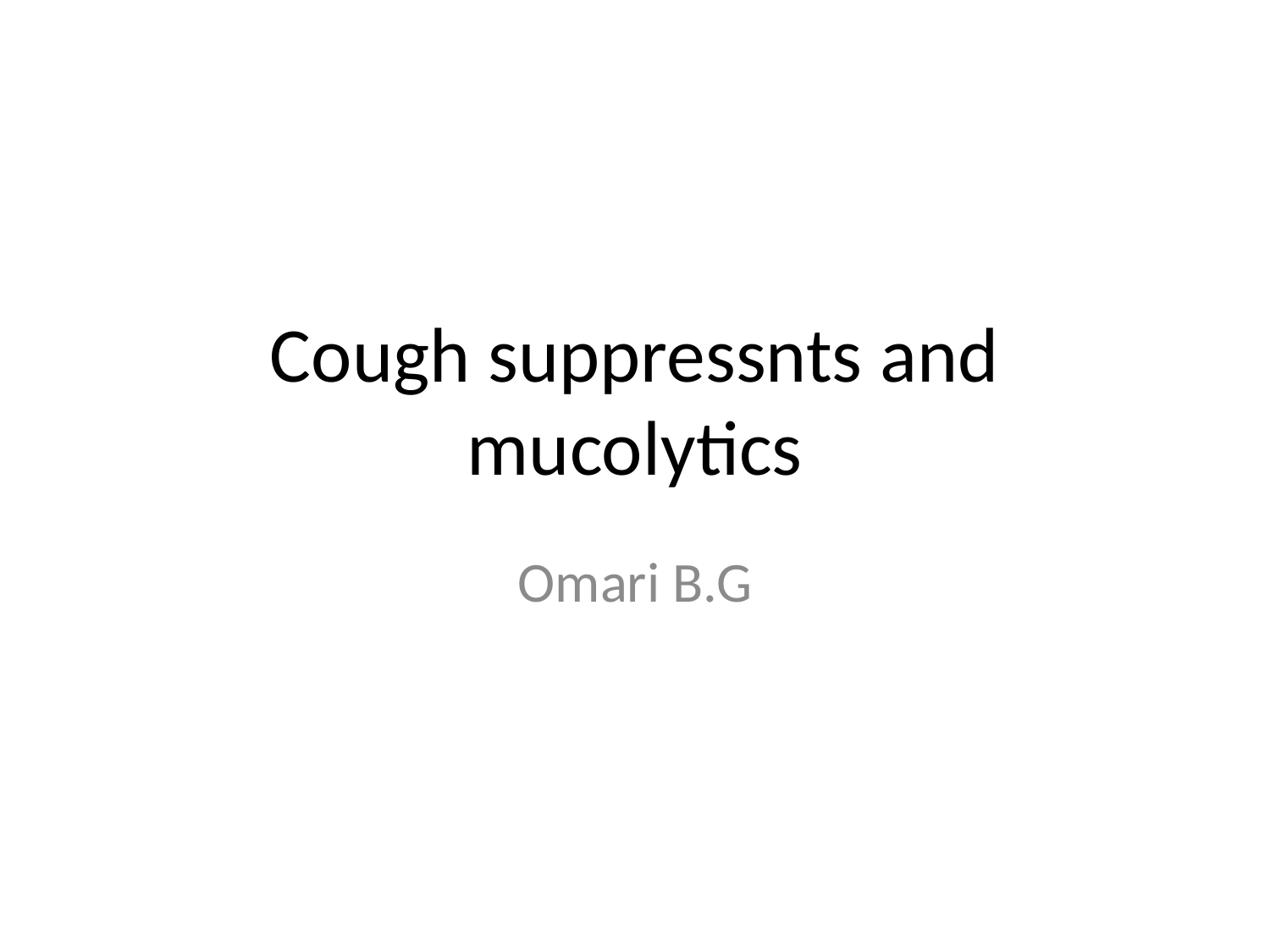

# Cough suppressnts and mucolytics
Omari B.G